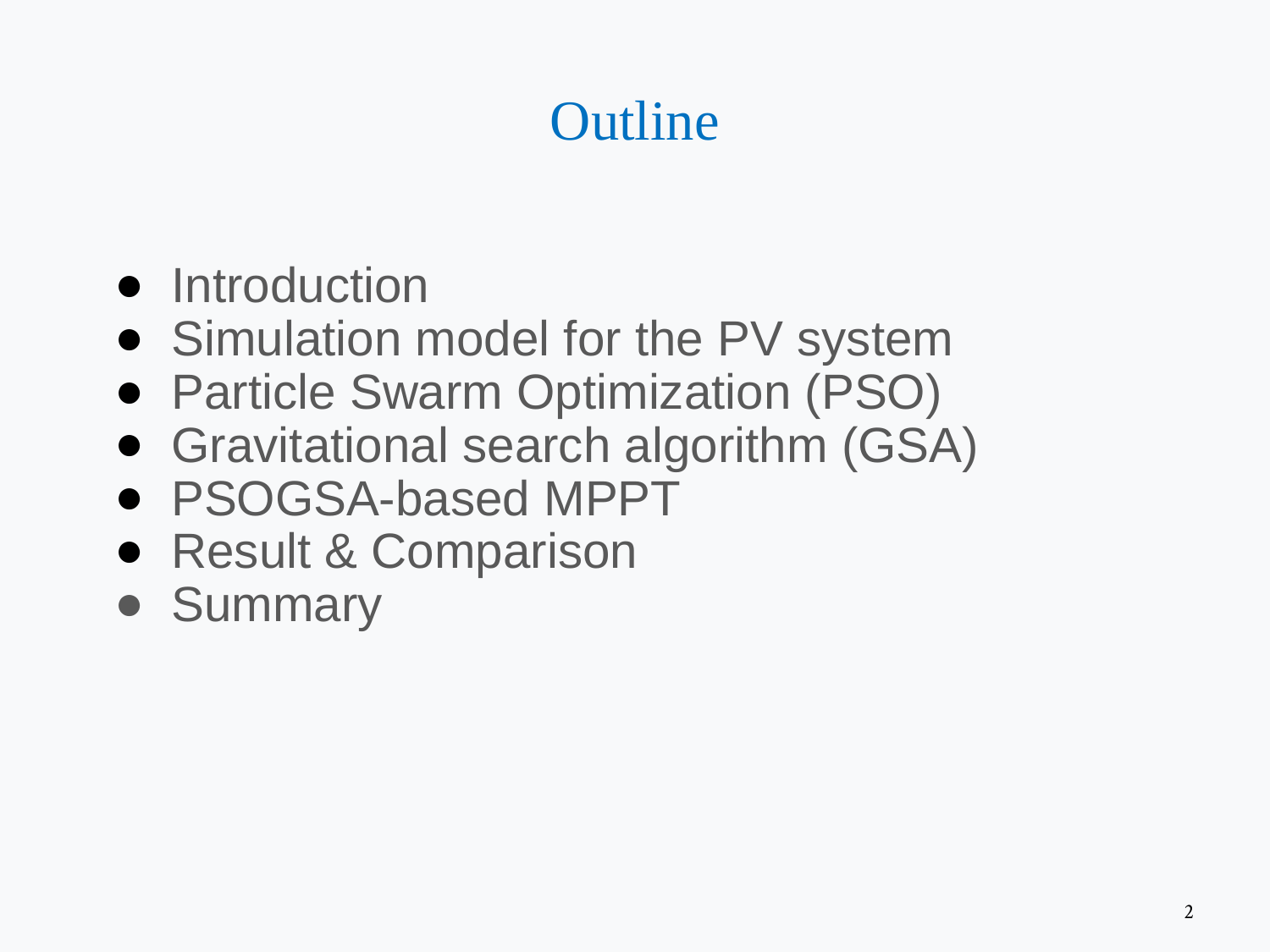

# Outline
Introduction
Simulation model for the PV system
Particle Swarm Optimization (PSO)
Gravitational search algorithm (GSA)
PSOGSA-based MPPT
Result & Comparison
Summary

2